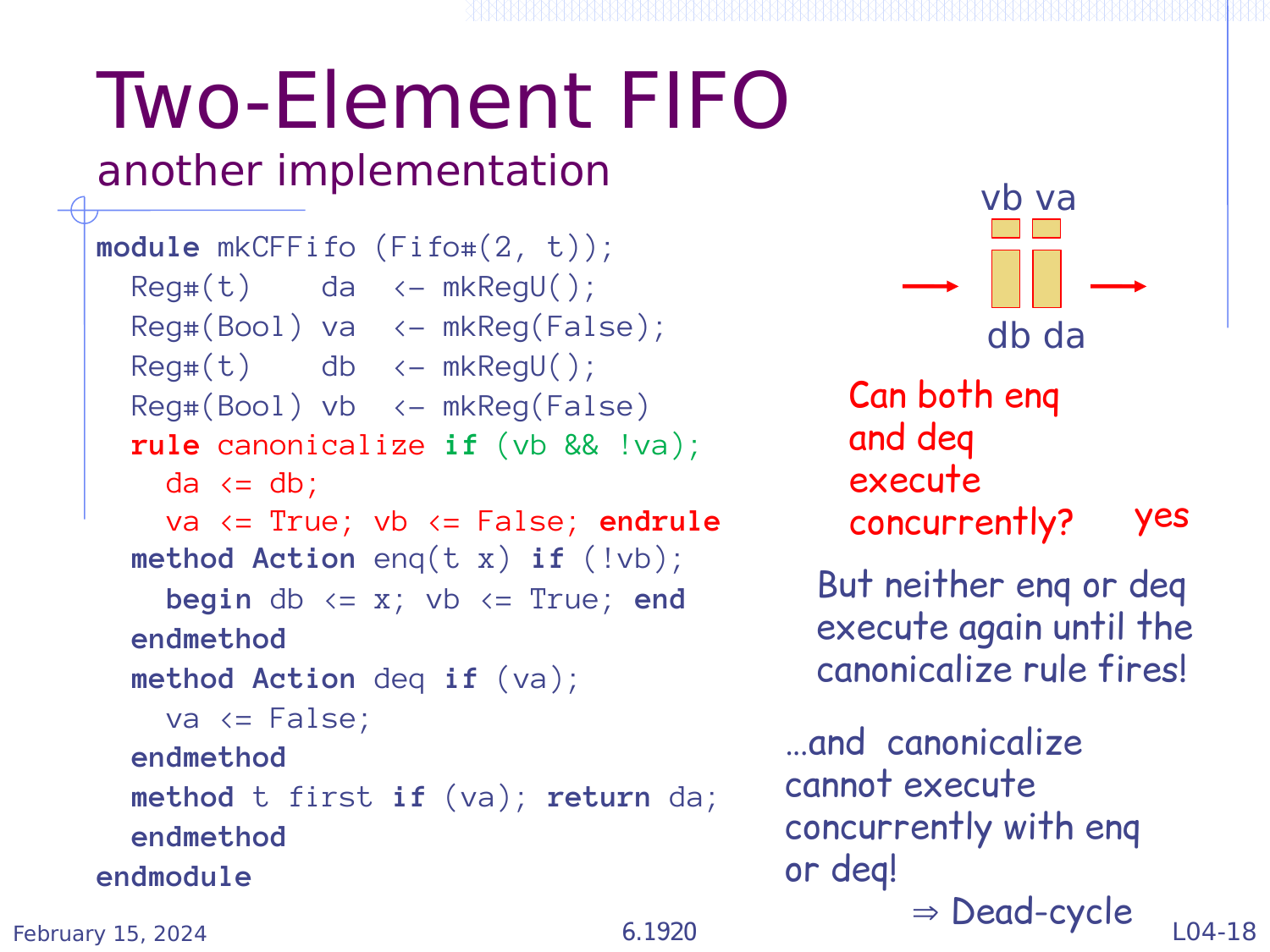

# Two-Element FIFO another implementation
vb va

db da
module mkCFFifo (Fifo#(2, t));
  Reg#(t)    da  <- mkRegU();
  Reg#(Bool) va  <- mkReg(False);
  Reg#(t)    db  <- mkRegU();
  Reg#(Bool) vb  <- mkReg(False)
  rule canonicalize if (vb && !va);
    da <= db;
    va <= True; vb <= False; endrule
  method Action enq(t x) if (!vb);
    begin db <= x; vb <= True; end
  endmethod
  method Action deq if (va);
    va <= False;
  endmethod
  method t first if (va); return da;
  endmethod
endmodule
Can both enq and deq execute concurrently?
yes
But neither enq or deq execute again until the canonicalize rule fires!
…and  canonicalize cannot execute concurrently with enq or deq!
            ⇒ Dead-cycle
February 15, 2024
6.1920
L04-18